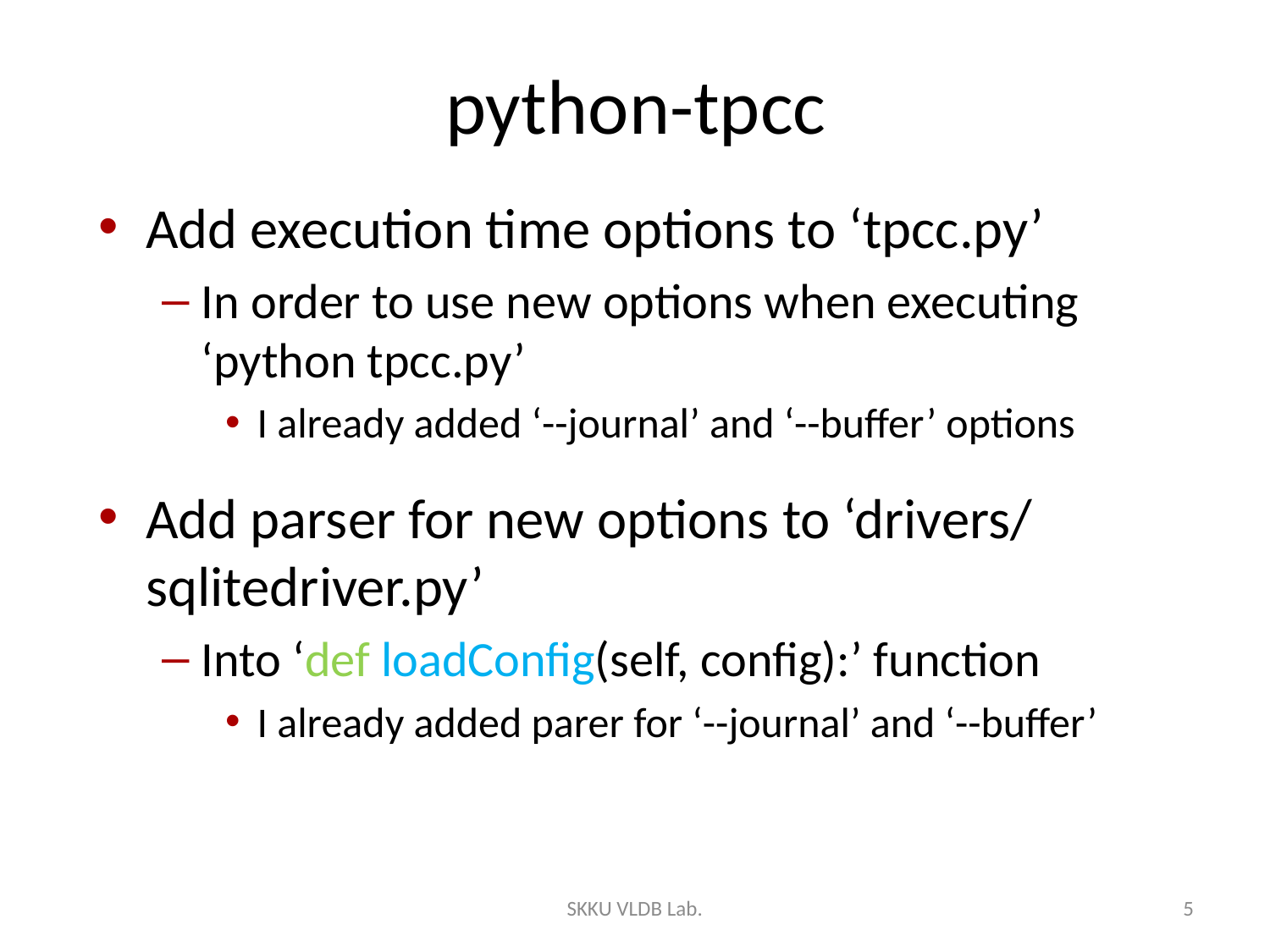

# python-tpcc
Add execution time options to ‘tpcc.py’
In order to use new options when executing ‘python tpcc.py’
I already added ‘--journal’ and ‘--buffer’ options
Add parser for new options to ‘drivers/sqlitedriver.py’
Into ‘def loadConfig(self, config):’ function
I already added parer for ‘--journal’ and ‘--buffer’
SKKU VLDB Lab.
5